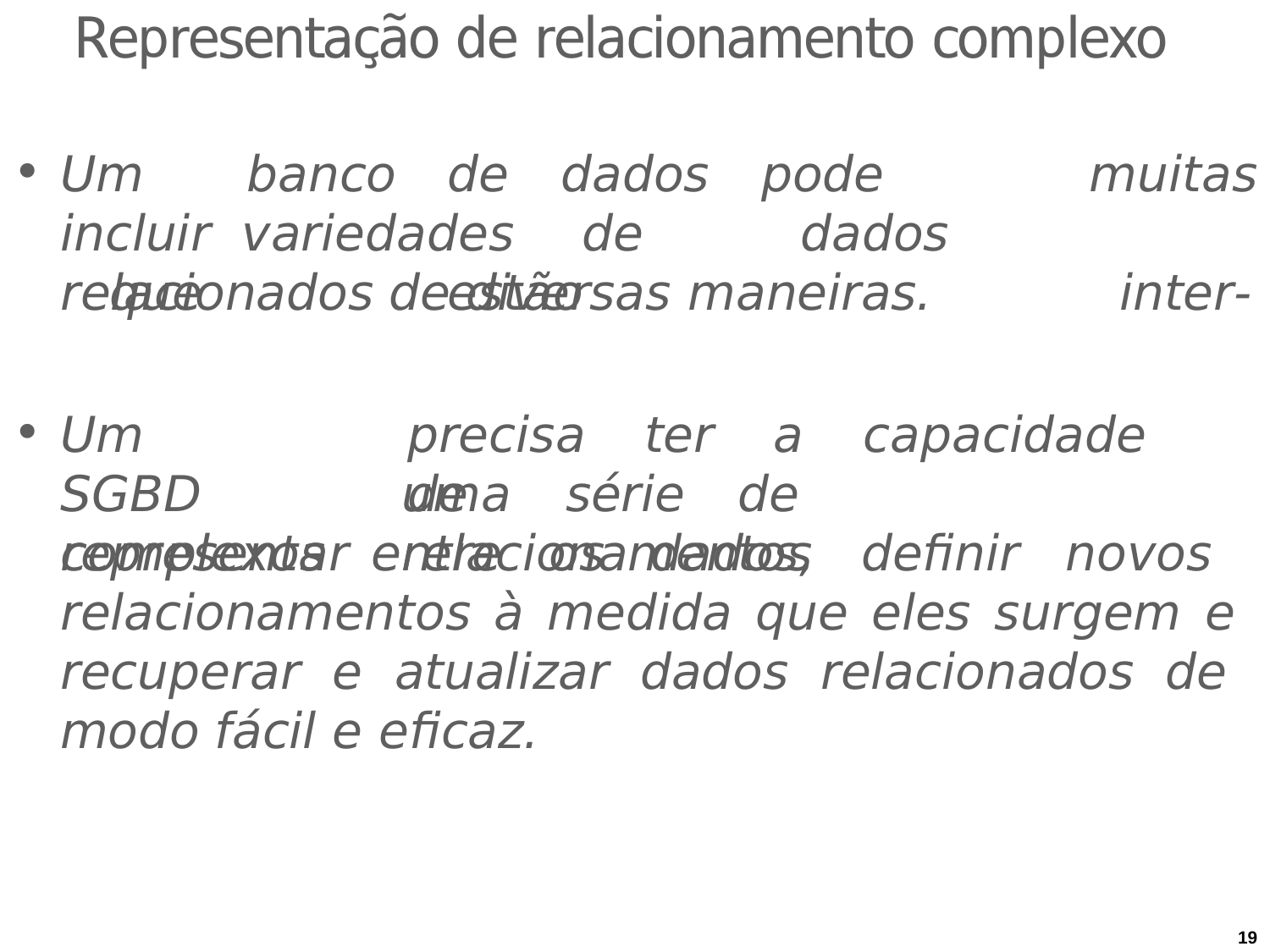

Representação de relacionamento complexo
Um	banco	de	dados	pode	incluir  variedades		de		dados		que		estão
muitas  inter-
relacionados de diversas maneiras.
Um	SGBD  representar
precisa	ter	a	capacidade	de
uma	série	de	relacionamentos
complexos entre os dados, definir novos  relacionamentos à medida que eles surgem e  recuperar e atualizar dados relacionados de  modo fácil e eficaz.
19